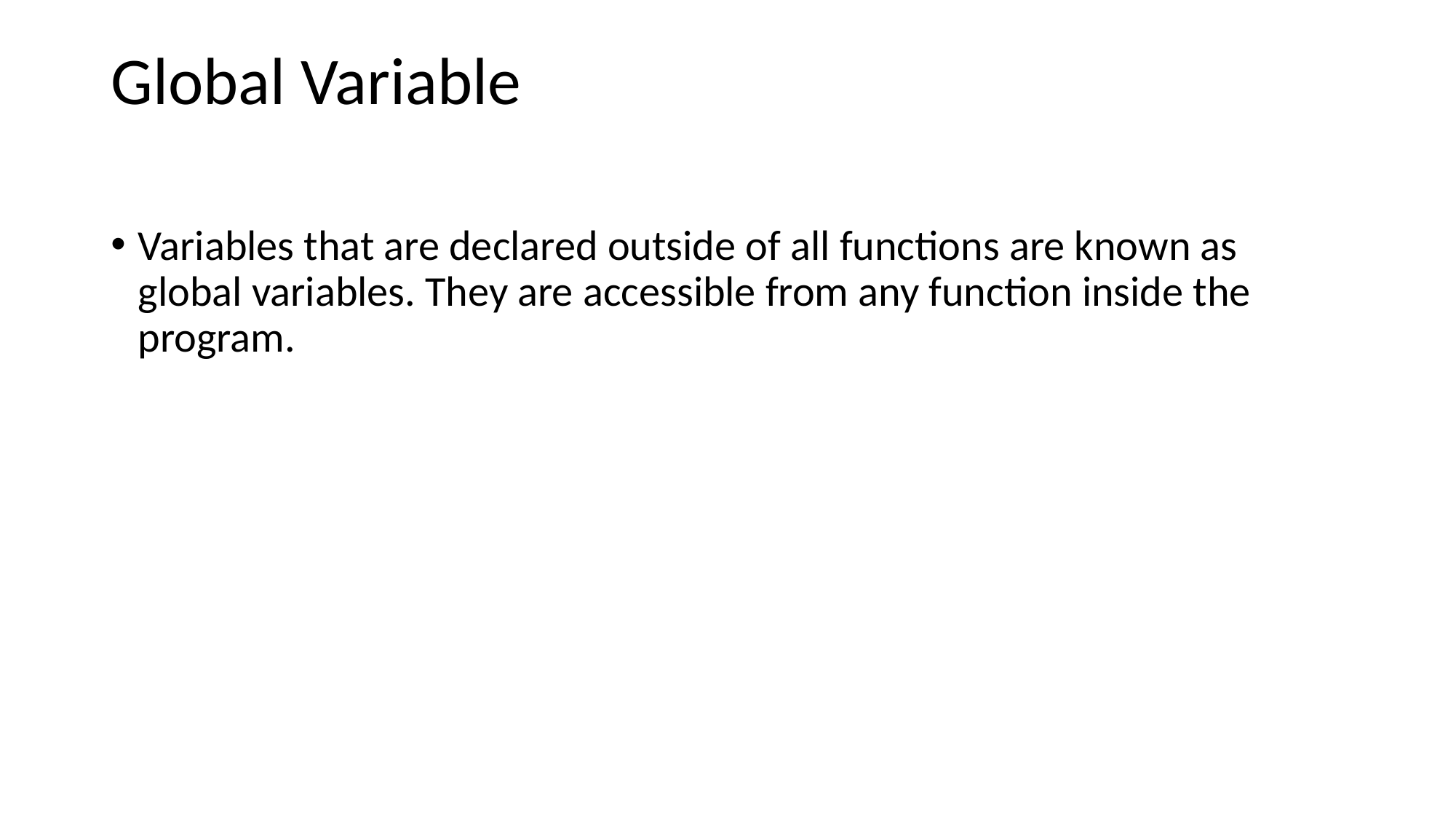

# Global Variable
Variables that are declared outside of all functions are known as global variables. They are accessible from any function inside the program.